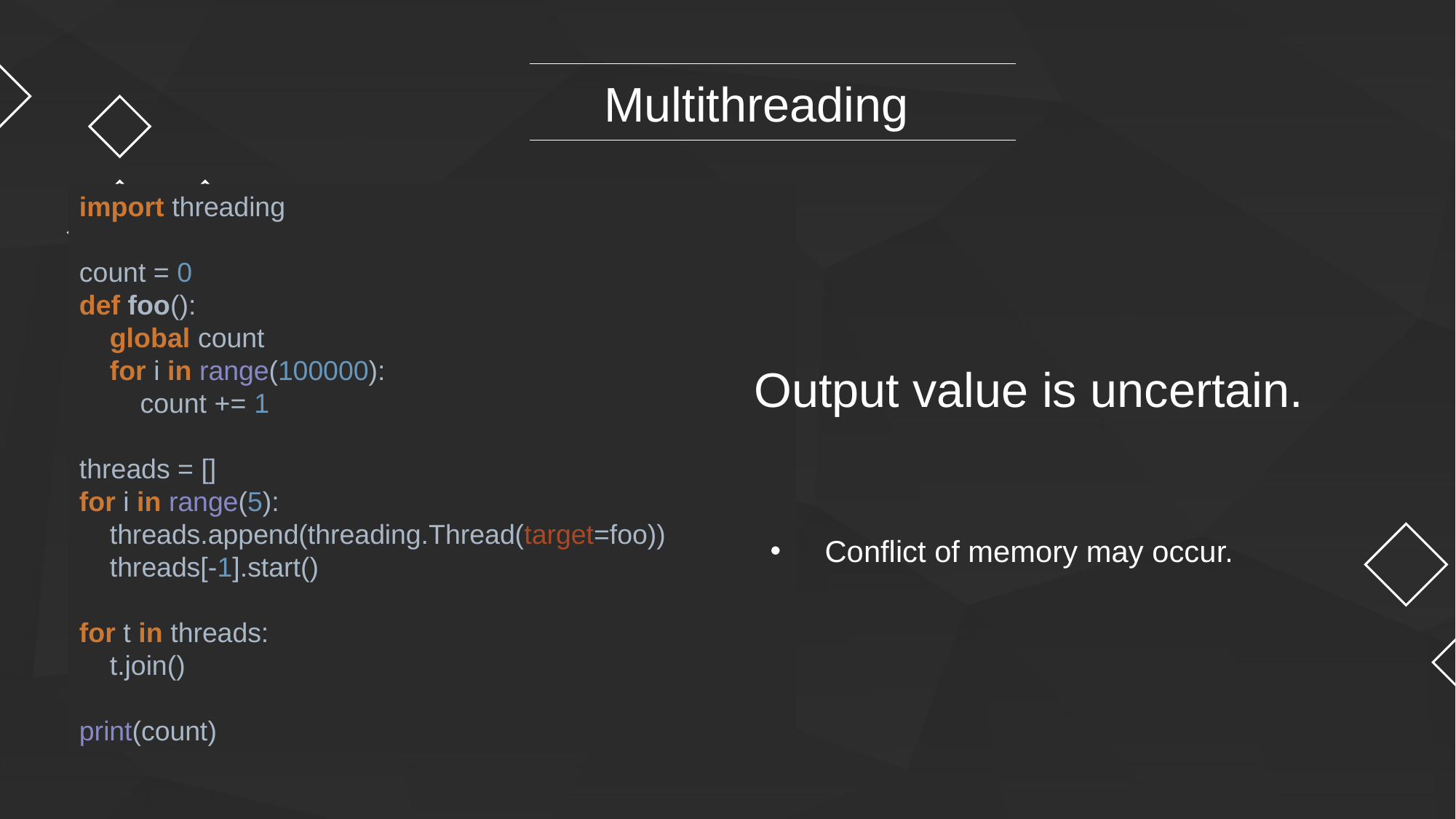

Multithreading

import threading
count = 0
def foo():
    global count
    for i in range(100000):
        count += 1
threads = []
for i in range(5):
    threads.append(threading.Thread(target=foo))
    threads[-1].start()
for t in threads:
    t.join()
print(count)

Output value is uncertain.

Conflict of memory may occur.